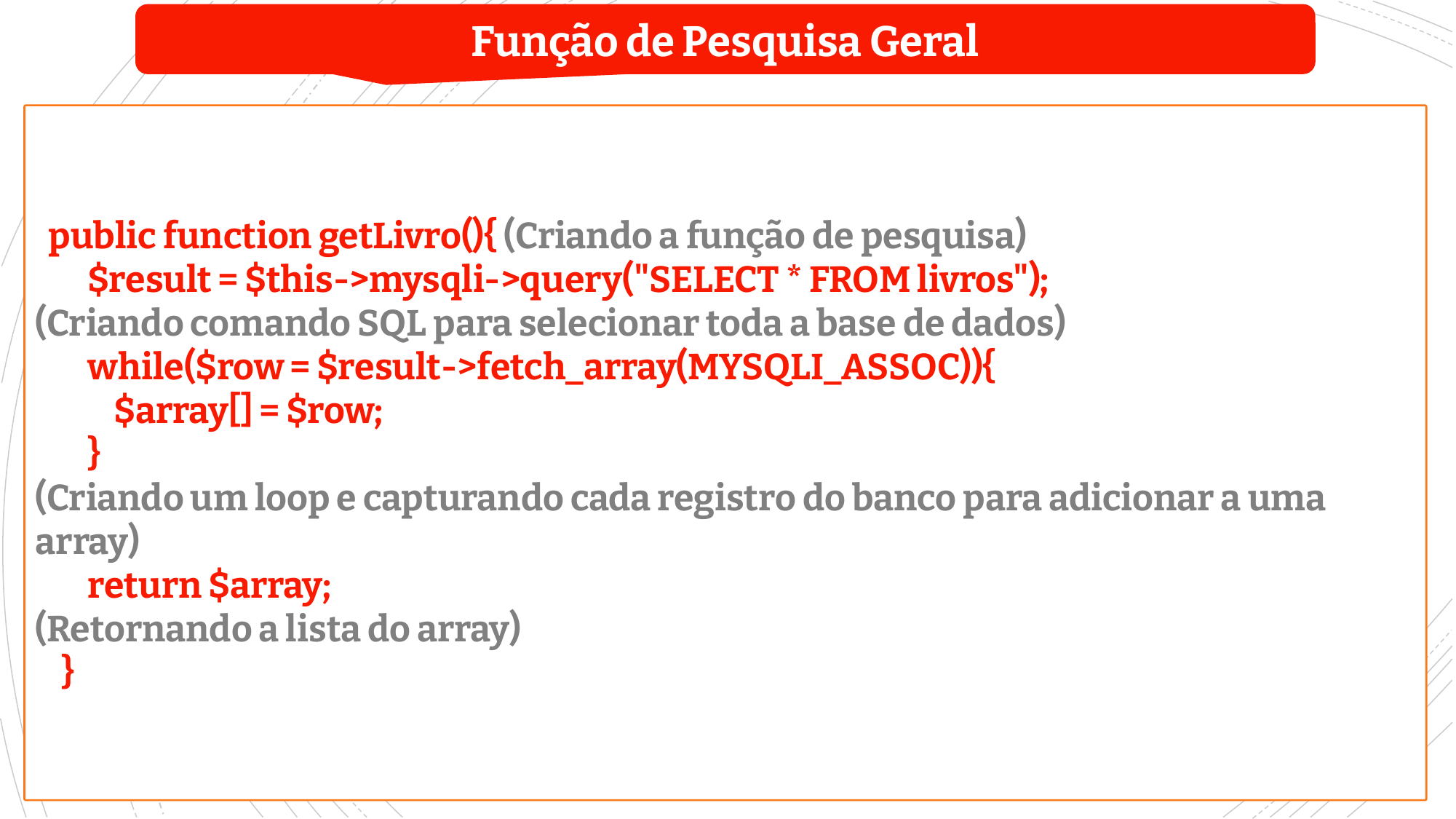

Função de Pesquisa Geral
  public function getLivro(){ (Criando a função de pesquisa)
        $result = $this->mysqli->query("SELECT * FROM livros");
(Criando comando SQL para selecionar toda a base de dados)
        while($row = $result->fetch_array(MYSQLI_ASSOC)){
            $array[] = $row;
        }
(Criando um loop e capturando cada registro do banco para adicionar a uma array)
        return $array;
(Retornando a lista do array)
    }